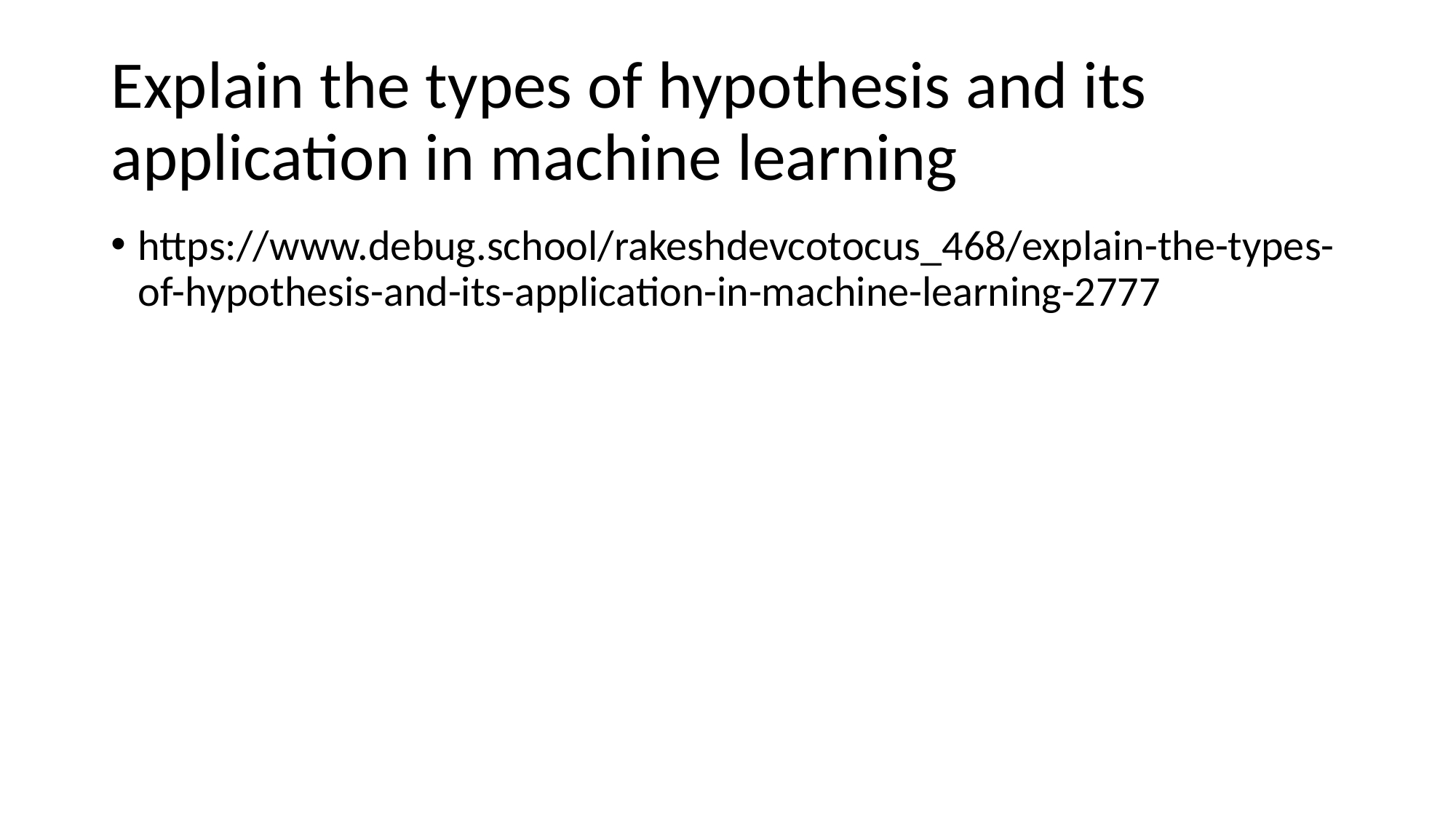

# Explain the types of hypothesis and its application in machine learning
https://www.debug.school/rakeshdevcotocus_468/explain-the-types-of-hypothesis-and-its-application-in-machine-learning-2777